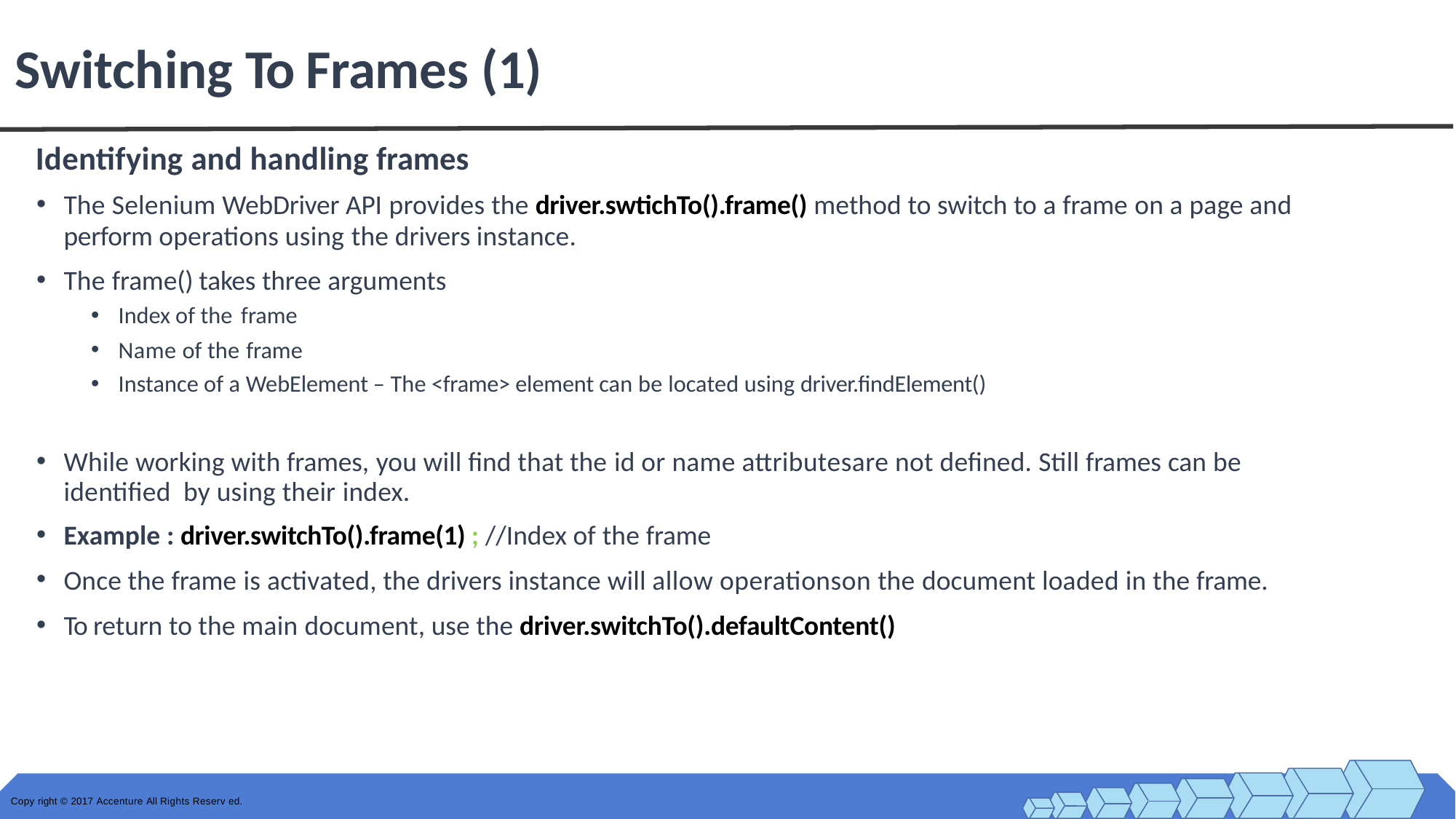

# Switching To Frames (1)
Identifying and handling frames
The Selenium WebDriver API provides the driver.swtichTo().frame() method to switch to a frame on a page and
perform operations using the drivers instance.
The frame() takes three arguments
Index of the frame
Name of the frame
Instance of a WebElement – The <frame> element can be located using driver.findElement()

While working with frames, you will find that the id or name attributesare not defined. Still frames can be identified  by using their index.
Example : driver.switchTo().frame(1) ; //Index of the frame
Once the frame is activated, the drivers instance will allow operationson the document loaded in the frame.
To return to the main document, use the driver.switchTo().defaultContent()
Copy right © 2017 Accenture All Rights Reserv ed.